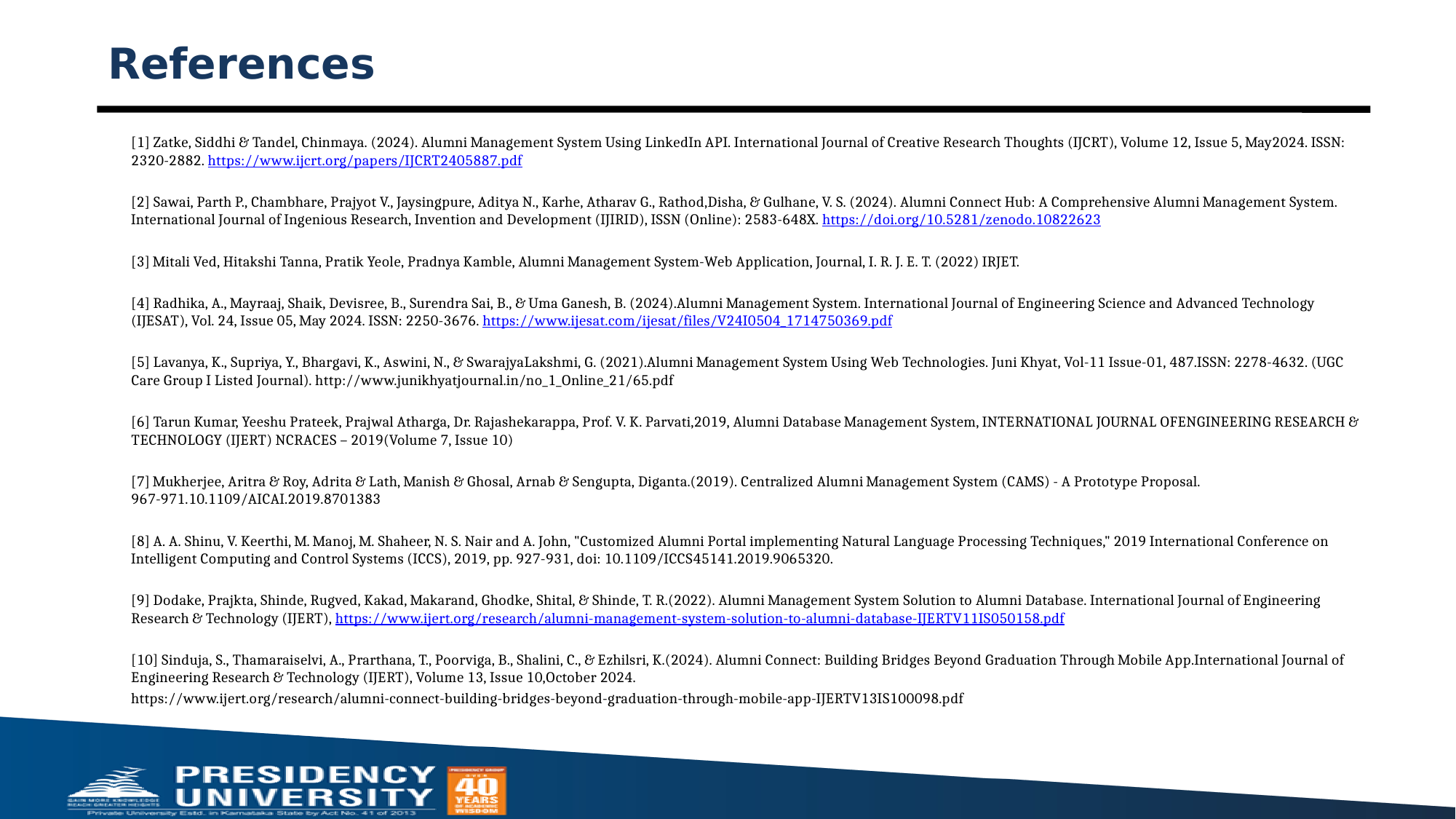

# References
[1] Zatke, Siddhi & Tandel, Chinmaya. (2024). Alumni Management System Using LinkedIn API. International Journal of Creative Research Thoughts (IJCRT), Volume 12, Issue 5, May2024. ISSN: 2320-2882. https://www.ijcrt.org/papers/IJCRT2405887.pdf

[2] Sawai, Parth P., Chambhare, Prajyot V., Jaysingpure, Aditya N., Karhe, Atharav G., Rathod,Disha, & Gulhane, V. S. (2024). Alumni Connect Hub: A Comprehensive Alumni Management System. International Journal of Ingenious Research, Invention and Development (IJIRID), ISSN (Online): 2583-648X. https://doi.org/10.5281/zenodo.10822623

[3] Mitali Ved, Hitakshi Tanna, Pratik Yeole, Pradnya Kamble, Alumni Management System-Web Application, Journal, I. R. J. E. T. (2022) IRJET.

[4] Radhika, A., Mayraaj, Shaik, Devisree, B., Surendra Sai, B., & Uma Ganesh, B. (2024).Alumni Management System. International Journal of Engineering Science and Advanced Technology (IJESAT), Vol. 24, Issue 05, May 2024. ISSN: 2250-3676. https://www.ijesat.com/ijesat/files/V24I0504_1714750369.pdf

[5] Lavanya, K., Supriya, Y., Bhargavi, K., Aswini, N., & SwarajyaLakshmi, G. (2021).Alumni Management System Using Web Technologies. Juni Khyat, Vol-11 Issue-01, 487.ISSN: 2278-4632. (UGC Care Group I Listed Journal). http://www.junikhyatjournal.in/no_1_Online_21/65.pdf

[6] Tarun Kumar, Yeeshu Prateek, Prajwal Atharga, Dr. Rajashekarappa, Prof. V. K. Parvati,2019, Alumni Database Management System, INTERNATIONAL JOURNAL OFENGINEERING RESEARCH & TECHNOLOGY (IJERT) NCRACES – 2019(Volume 7, Issue 10)

[7] Mukherjee, Aritra & Roy, Adrita & Lath, Manish & Ghosal, Arnab & Sengupta, Diganta.(2019). Centralized Alumni Management System (CAMS) - A Prototype Proposal. 967-971.10.1109/AICAI.2019.8701383

[8] A. A. Shinu, V. Keerthi, M. Manoj, M. Shaheer, N. S. Nair and A. John, "Customized Alumni Portal implementing Natural Language Processing Techniques," 2019 International Conference on Intelligent Computing and Control Systems (ICCS), 2019, pp. 927-931, doi: 10.1109/ICCS45141.2019.9065320.

[9] Dodake, Prajkta, Shinde, Rugved, Kakad, Makarand, Ghodke, Shital, & Shinde, T. R.(2022). Alumni Management System Solution to Alumni Database. International Journal of Engineering Research & Technology (IJERT), https://www.ijert.org/research/alumni-management-system-solution-to-alumni-database-IJERTV11IS050158.pdf

[10] Sinduja, S., Thamaraiselvi, A., Prarthana, T., Poorviga, B., Shalini, C., & Ezhilsri, K.(2024). Alumni Connect: Building Bridges Beyond Graduation Through Mobile App.International Journal of Engineering Research & Technology (IJERT), Volume 13, Issue 10,October 2024.
https://www.ijert.org/research/alumni-connect-building-bridges-beyond-graduation-through-mobile-app-IJERTV13IS100098.pdf